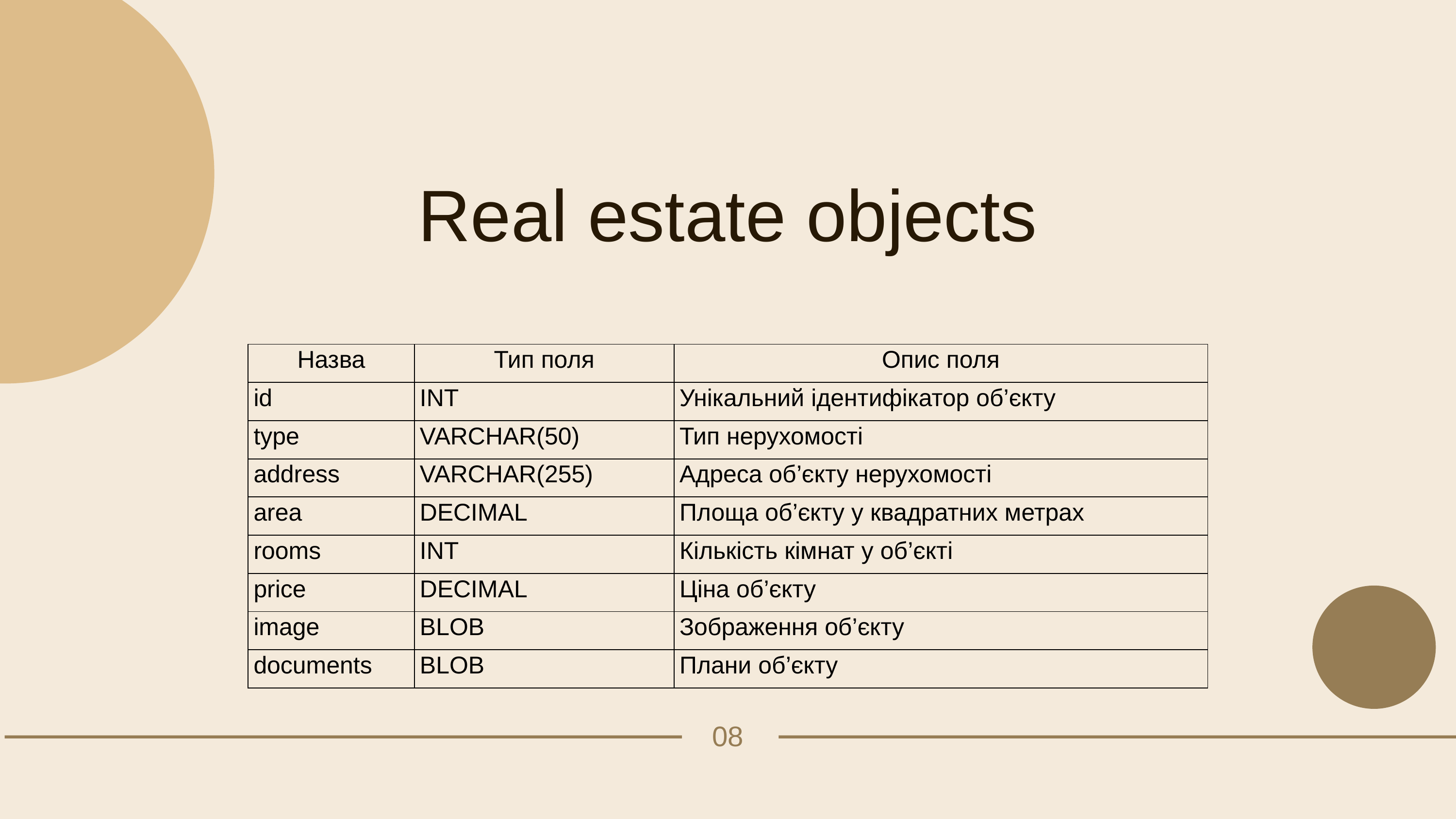

Real estate objects
| Назва | Тип поля | Опис поля |
| --- | --- | --- |
| id | INT | Унікальний ідентифікатор об’єкту |
| type | VARCHAR(50) | Тип нерухомості |
| address | VARCHAR(255) | Адреса об’єкту нерухомості |
| area | DECIMAL | Площа об’єкту у квадратних метрах |
| rooms | INT | Кількість кімнат у об’єкті |
| price | DECIMAL | Ціна об’єкту |
| image | BLOB | Зображення об’єкту |
| documents | BLOB | Плани об’єкту |

08